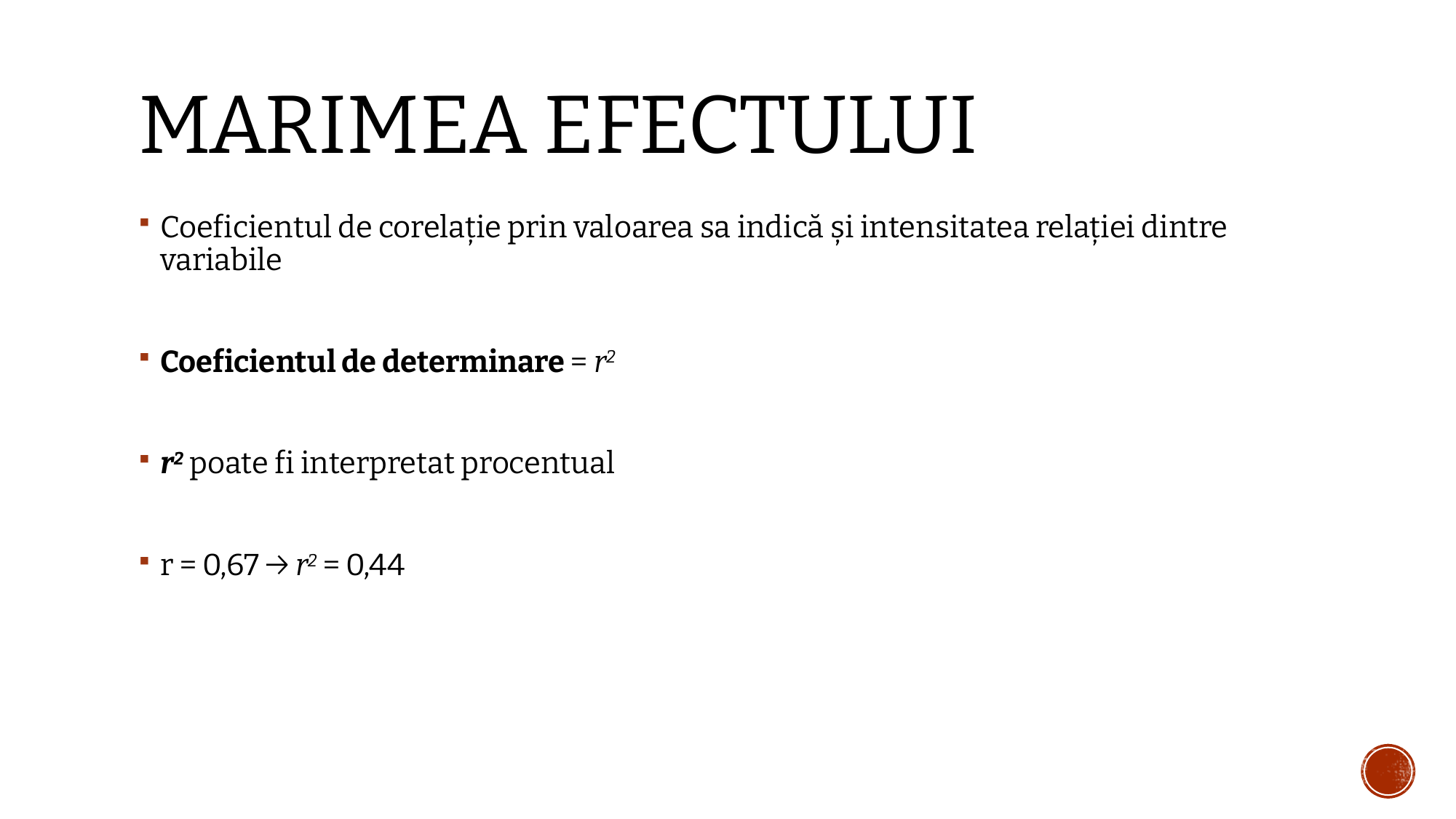

# Marimea efectului
Coeficientul de corelație prin valoarea sa indică și intensitatea relației dintre variabile

Coeficientul de determinare = r2

r2 poate fi interpretat procentual

r = 0,67 → r2 = 0,44